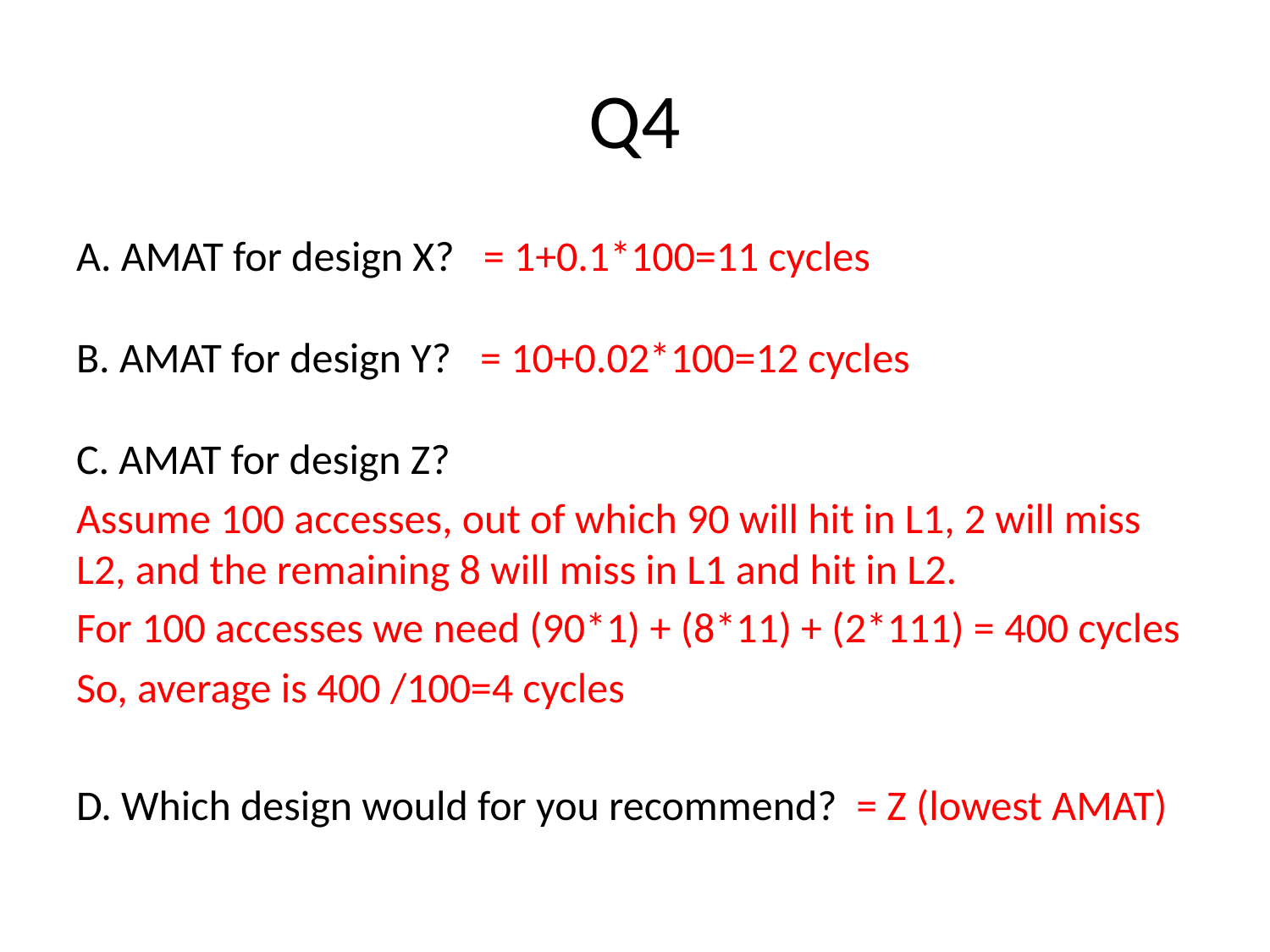

# Q4
A. AMAT for design X?   = 1+0.1*100=11 cycles
B. AMAT for design Y?   = 10+0.02*100=12 cycles
C. AMAT for design Z?
Assume 100 accesses, out of which 90 will hit in L1, 2 will miss L2, and the remaining 8 will miss in L1 and hit in L2.
For 100 accesses we need (90*1) + (8*11) + (2*111) = 400 cycles
So, average is 400 /100=4 cycles

D. Which design would for you recommend?  = Z (lowest AMAT)